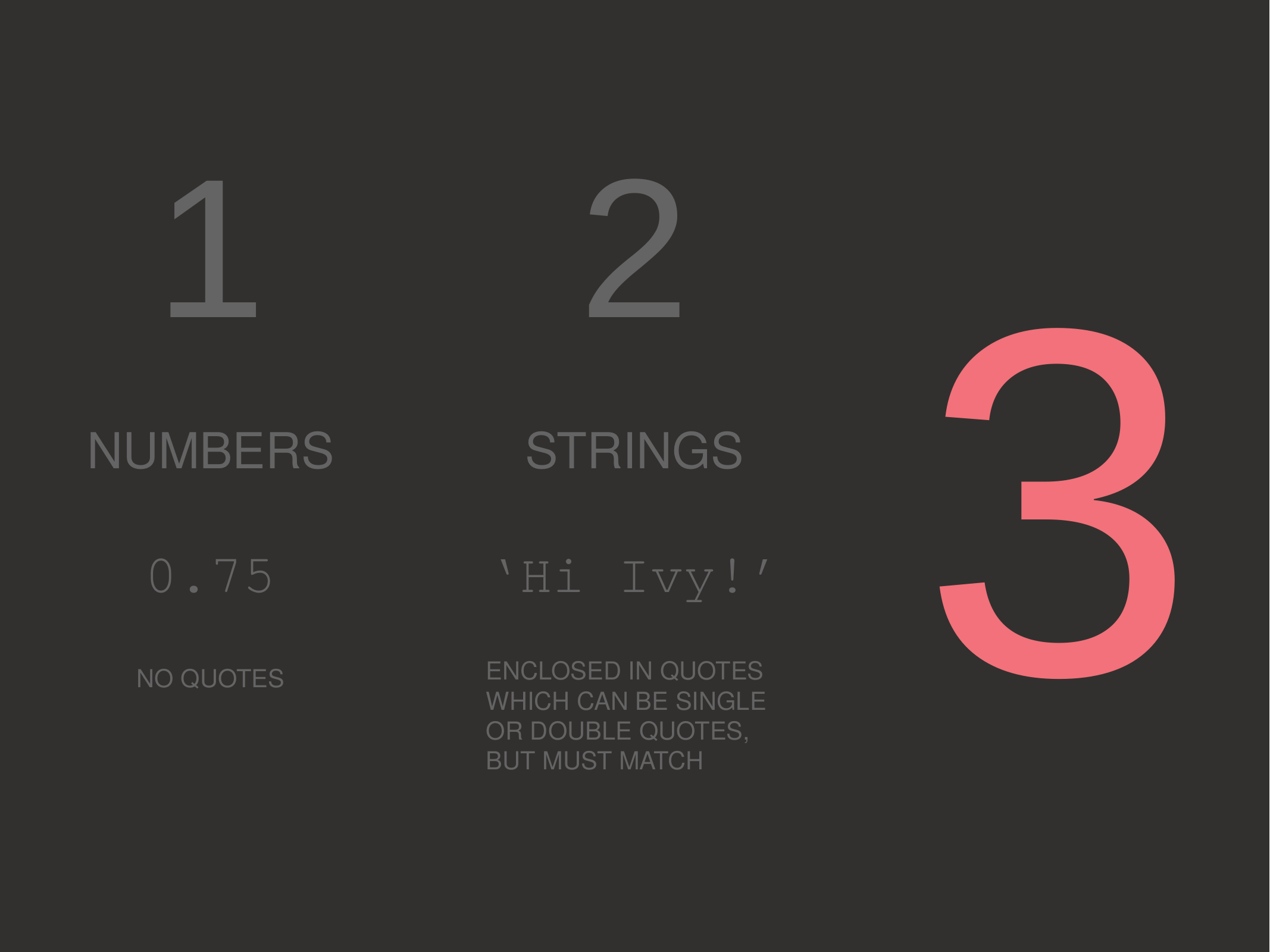

# 3
1
2
NUMBERS

0.75

NO QUOTES
STRINGS

‘Hi Ivy!’
ENCLOSED IN QUOTES
WHICH CAN BE SINGLE OR DOUBLE QUOTES, BUT MUST MATCH